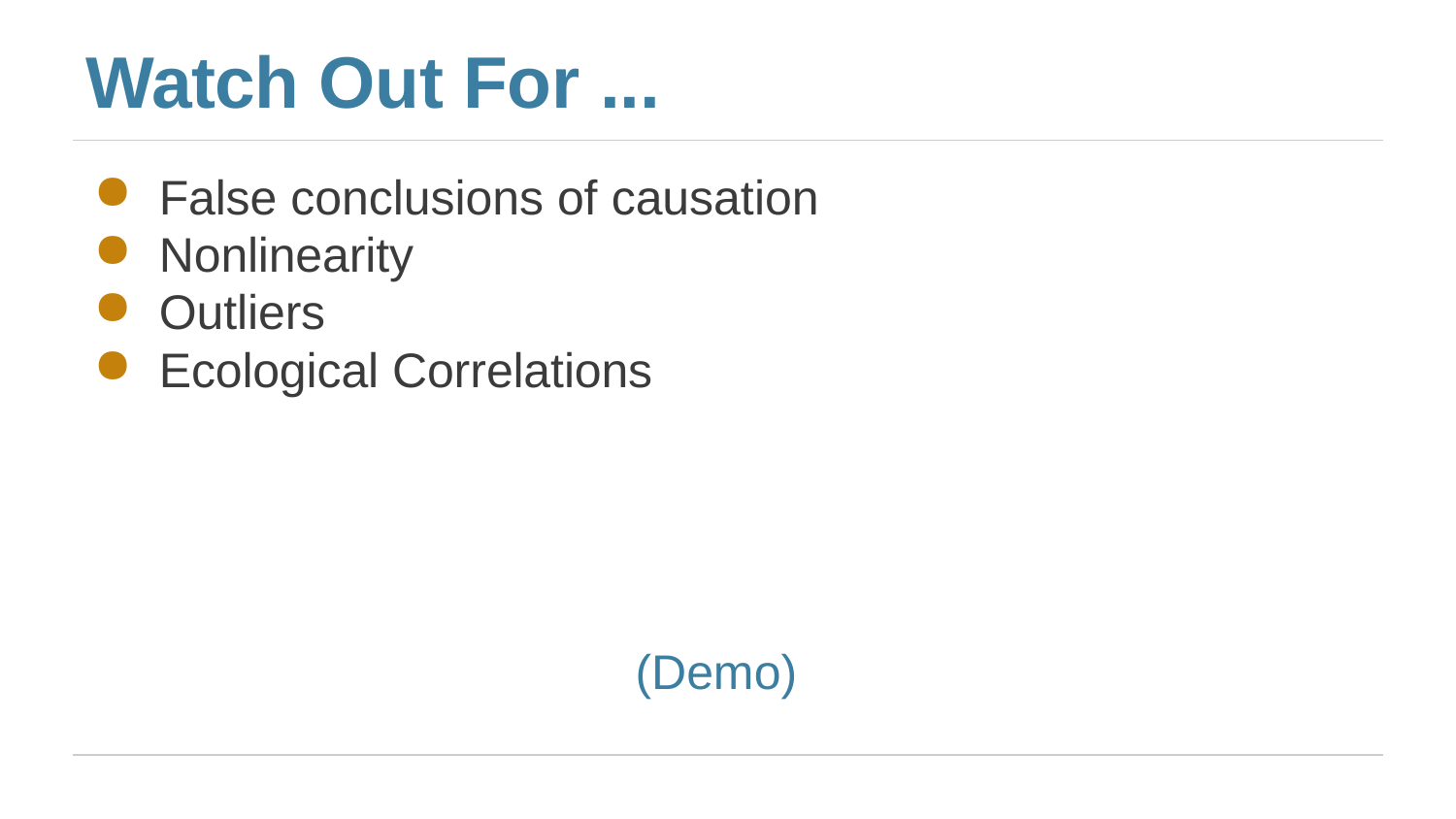

# Watch Out For ...
False conclusions of causation
Nonlinearity
Outliers
Ecological Correlations
(Demo)